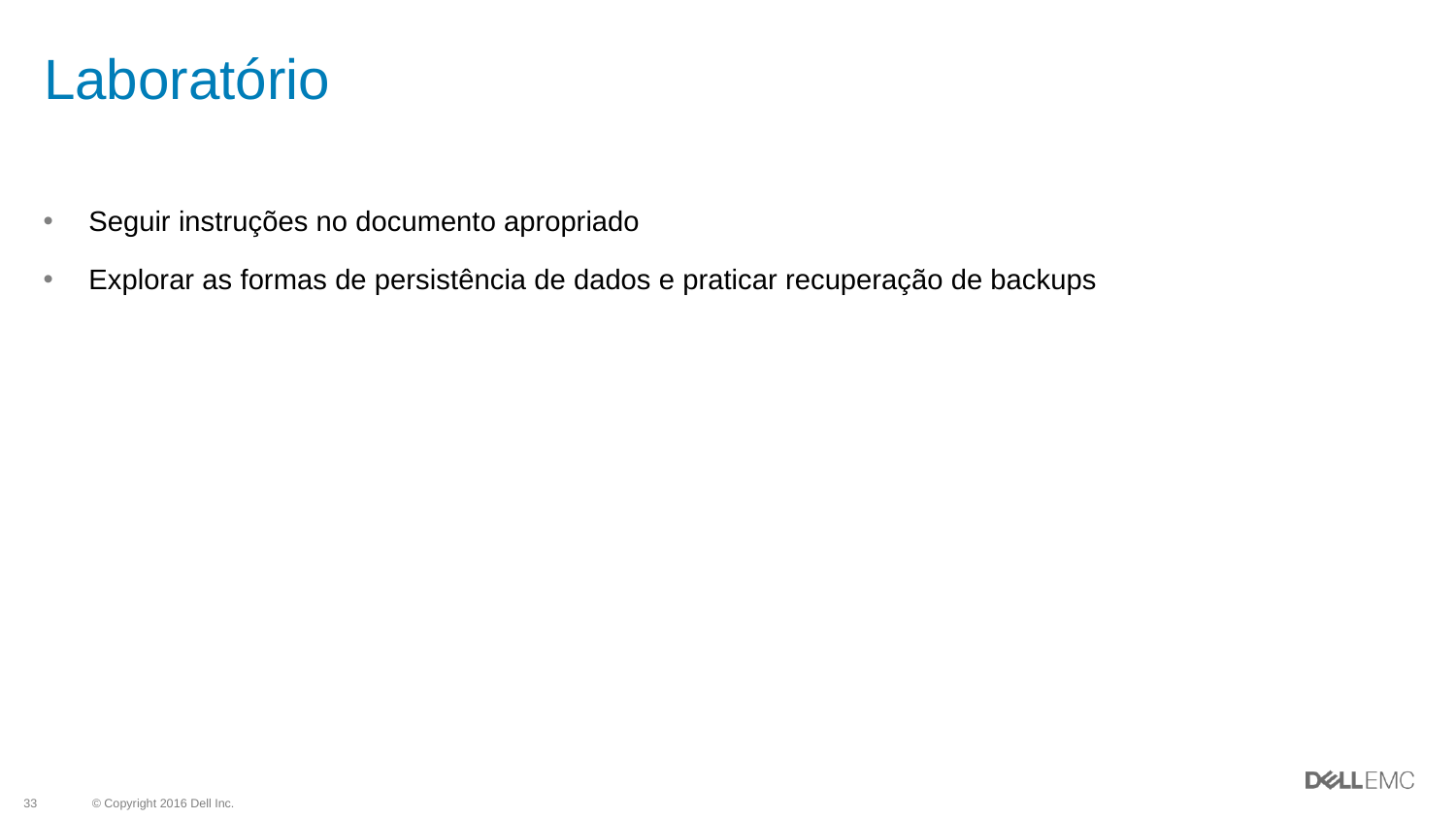

# Laboratório
Seguir instruções no documento apropriado
Explorar as formas de persistência de dados e praticar recuperação de backups